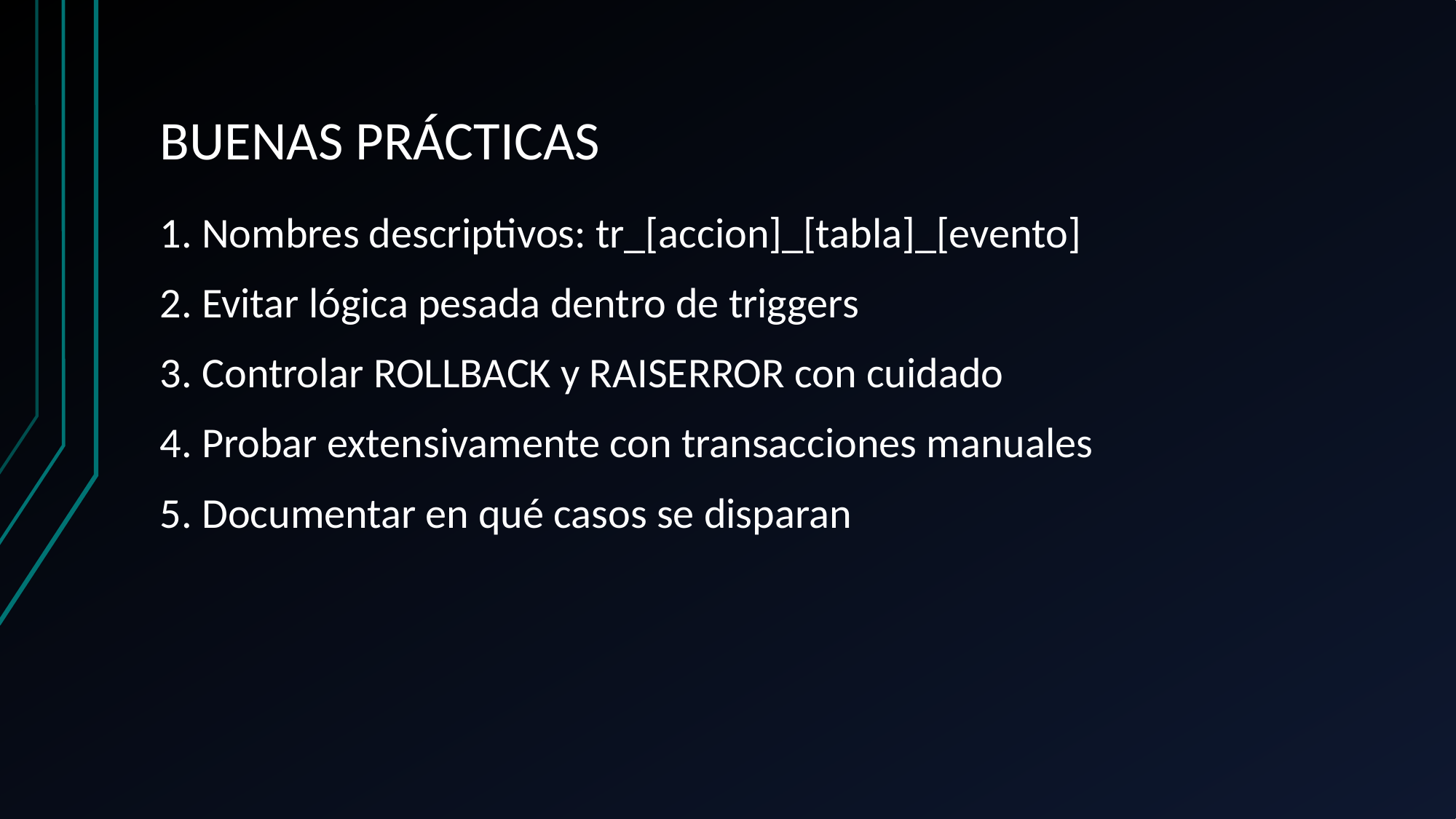

# BUENAS PRÁCTICAS
1. Nombres descriptivos: tr_[accion]_[tabla]_[evento]
2. Evitar lógica pesada dentro de triggers
3. Controlar ROLLBACK y RAISERROR con cuidado
4. Probar extensivamente con transacciones manuales
5. Documentar en qué casos se disparan